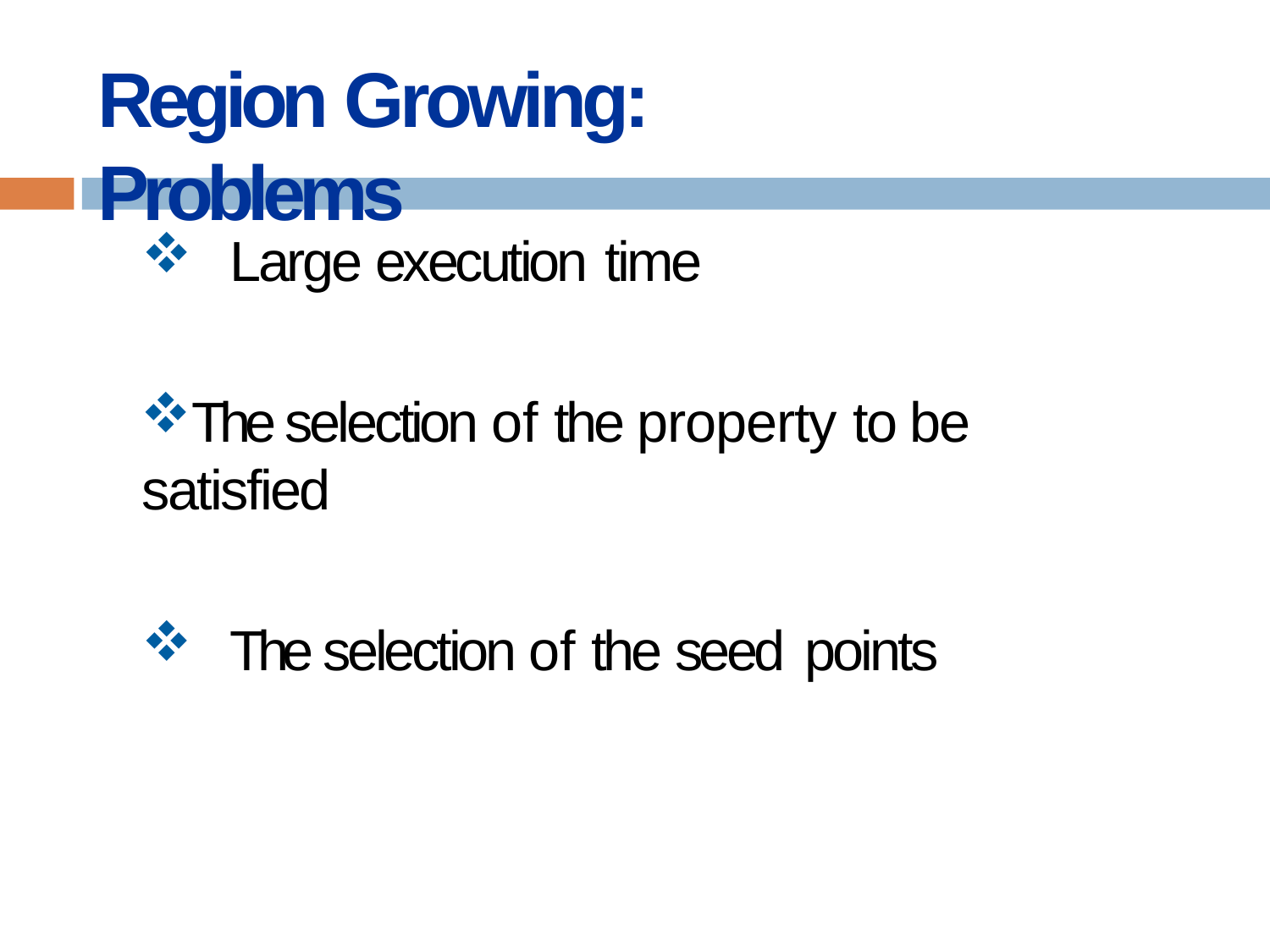

# Region Growing: Problems
Large execution time

The selection of the property to be  satisfied

The selection of the seed points